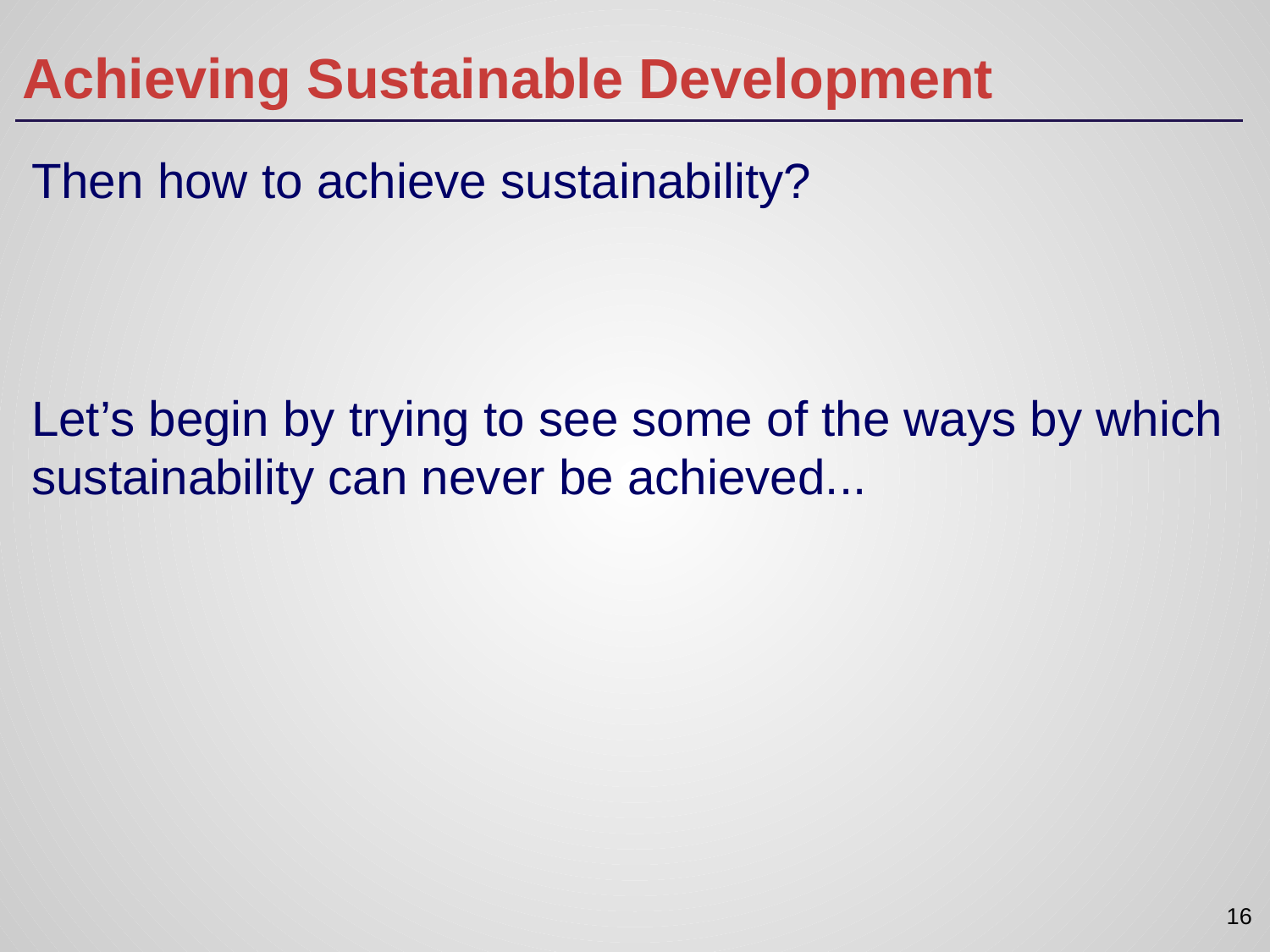

# Achieving Sustainable Development
Then how to achieve sustainability?

Let’s begin by trying to see some of the ways by which sustainability can never be achieved...
16